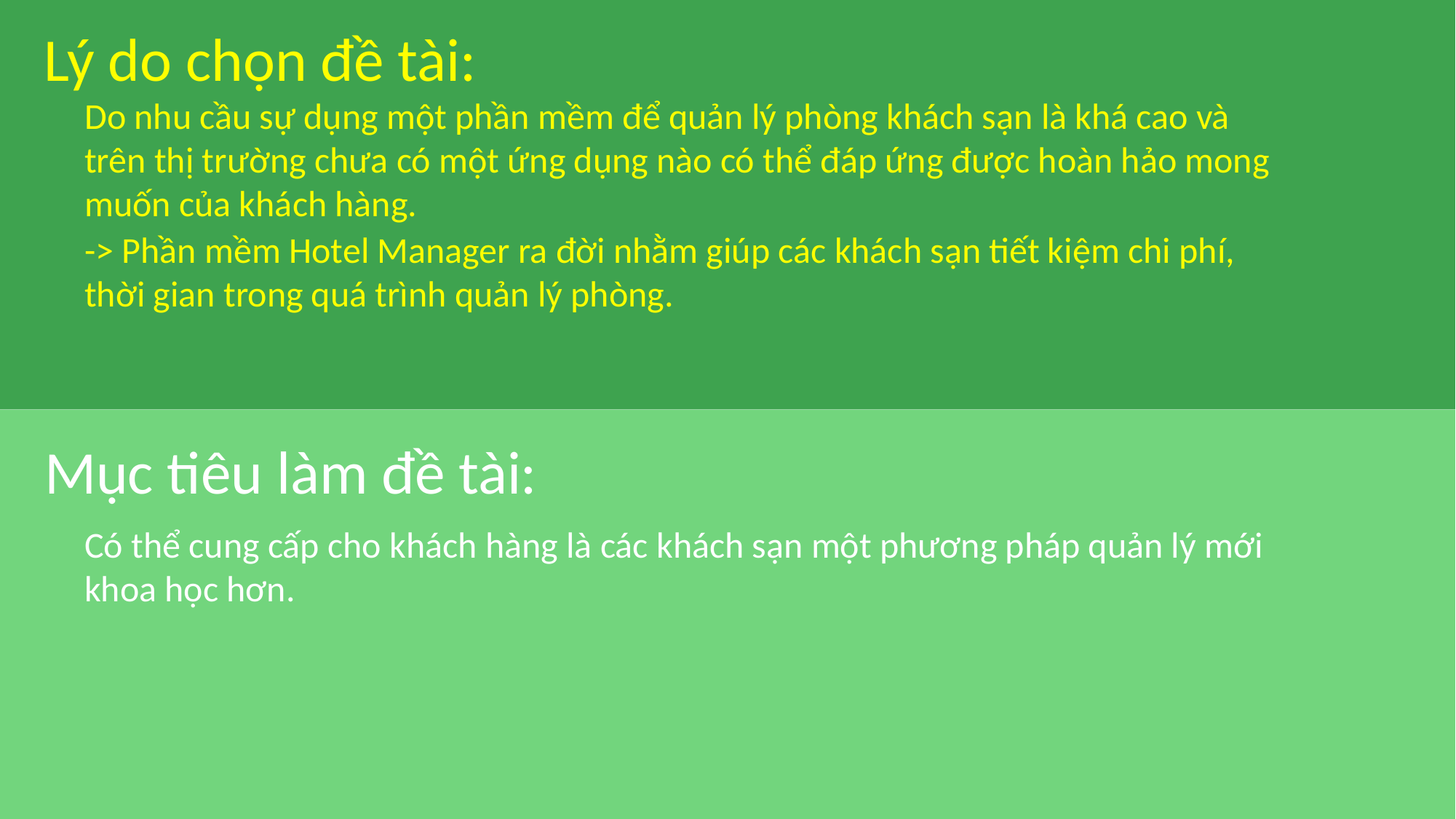

Lý do chọn đề tài:
Do nhu cầu sự dụng một phần mềm để quản lý phòng khách sạn là khá cao và trên thị trường chưa có một ứng dụng nào có thể đáp ứng được hoàn hảo mong muốn của khách hàng.
-> Phần mềm Hotel Manager ra đời nhằm giúp các khách sạn tiết kiệm chi phí, thời gian trong quá trình quản lý phòng.

Mục tiêu làm đề tài:
Có thể cung cấp cho khách hàng là các khách sạn một phương pháp quản lý mới
khoa học hơn.